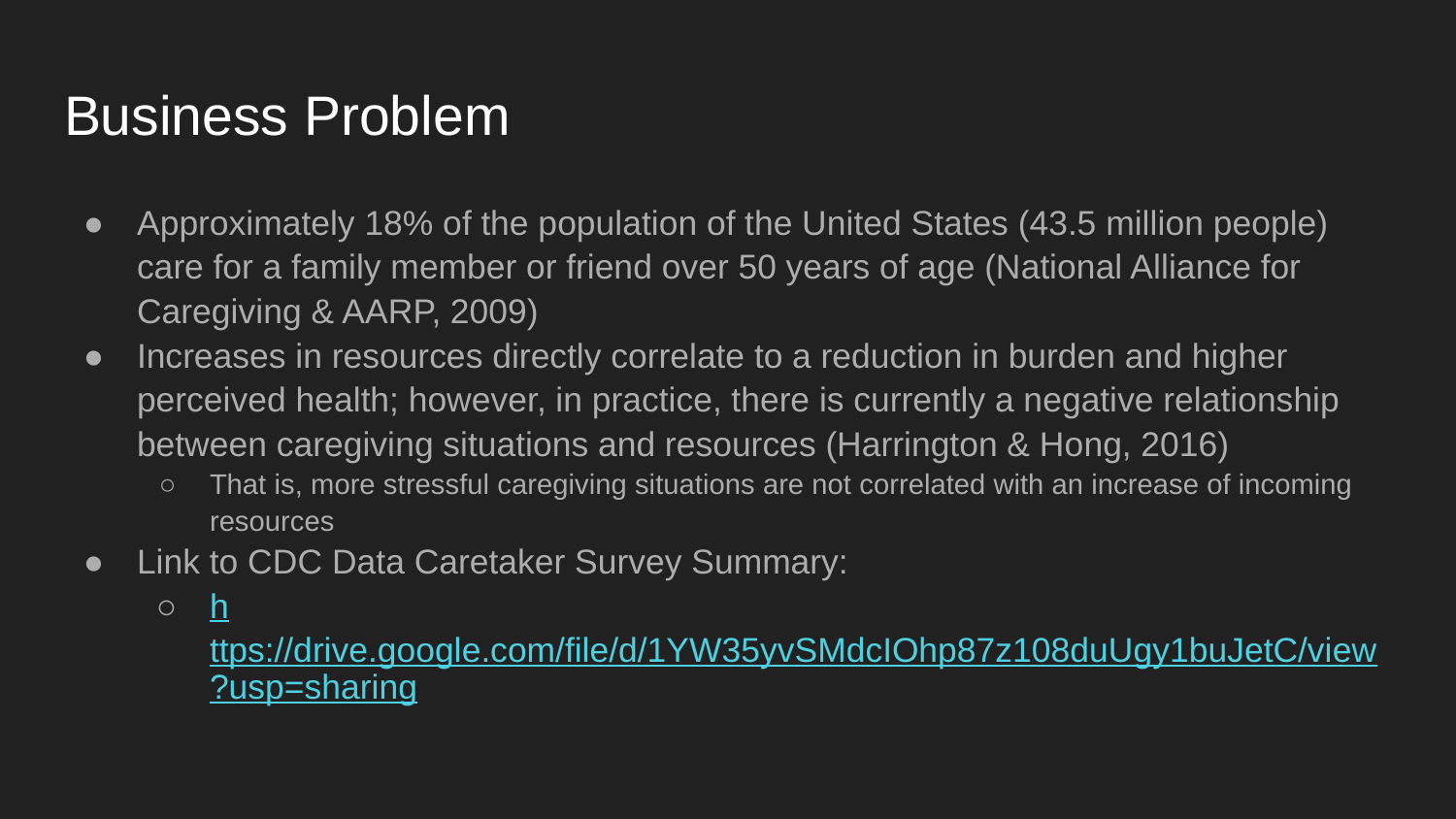

# Business Problem
Approximately 18% of the population of the United States (43.5 million people) care for a family member or friend over 50 years of age (National Alliance for Caregiving & AARP, 2009)
Increases in resources directly correlate to a reduction in burden and higher perceived health; however, in practice, there is currently a negative relationship between caregiving situations and resources (Harrington & Hong, 2016)
That is, more stressful caregiving situations are not correlated with an increase of incoming resources
Link to CDC Data Caretaker Survey Summary:
https://drive.google.com/file/d/1YW35yvSMdcIOhp87z108duUgy1buJetC/view?usp=sharing